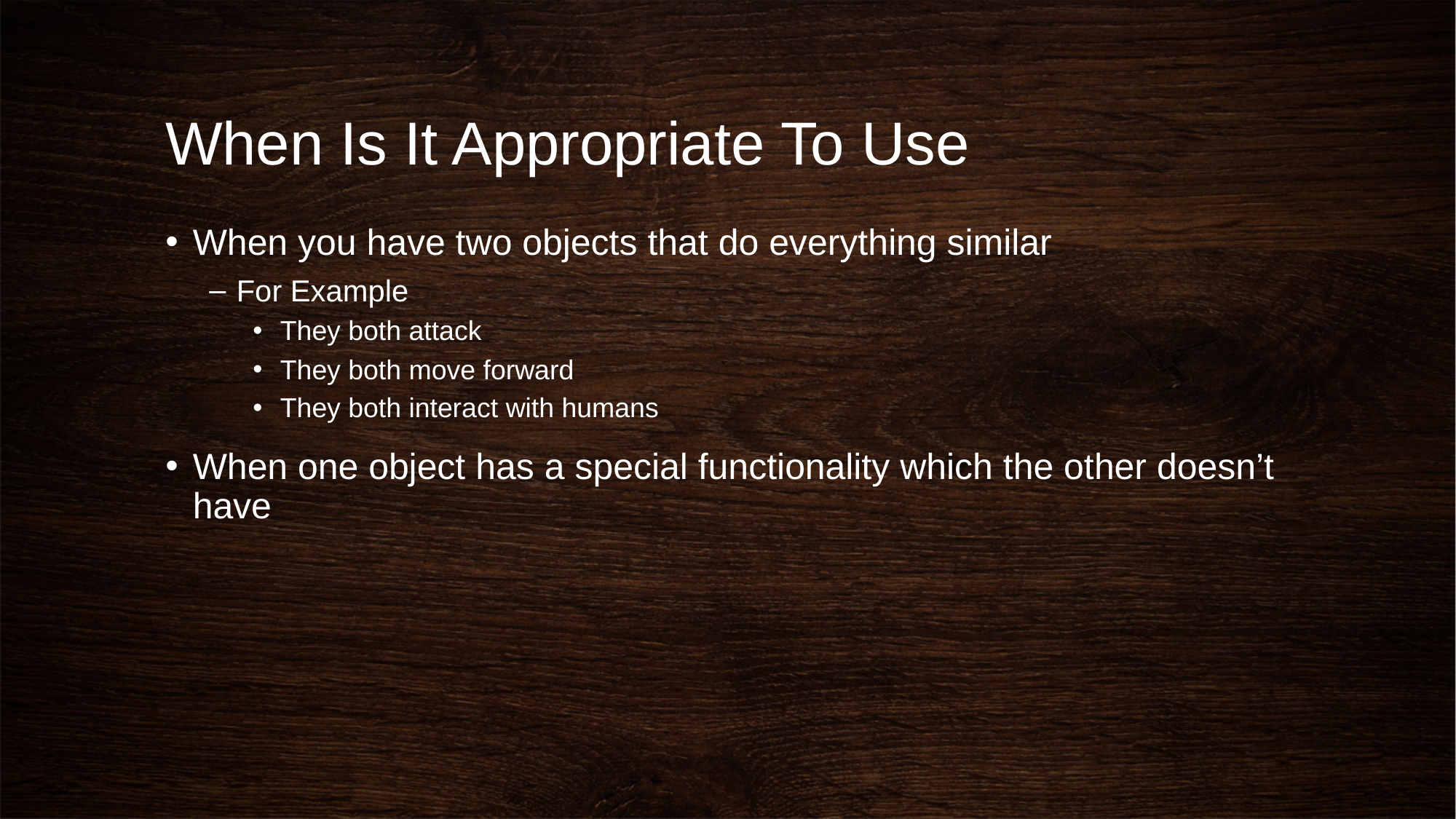

# When Is It Appropriate To Use
When you have two objects that do everything similar
For Example
They both attack
They both move forward
They both interact with humans
When one object has a special functionality which the other doesn’t have